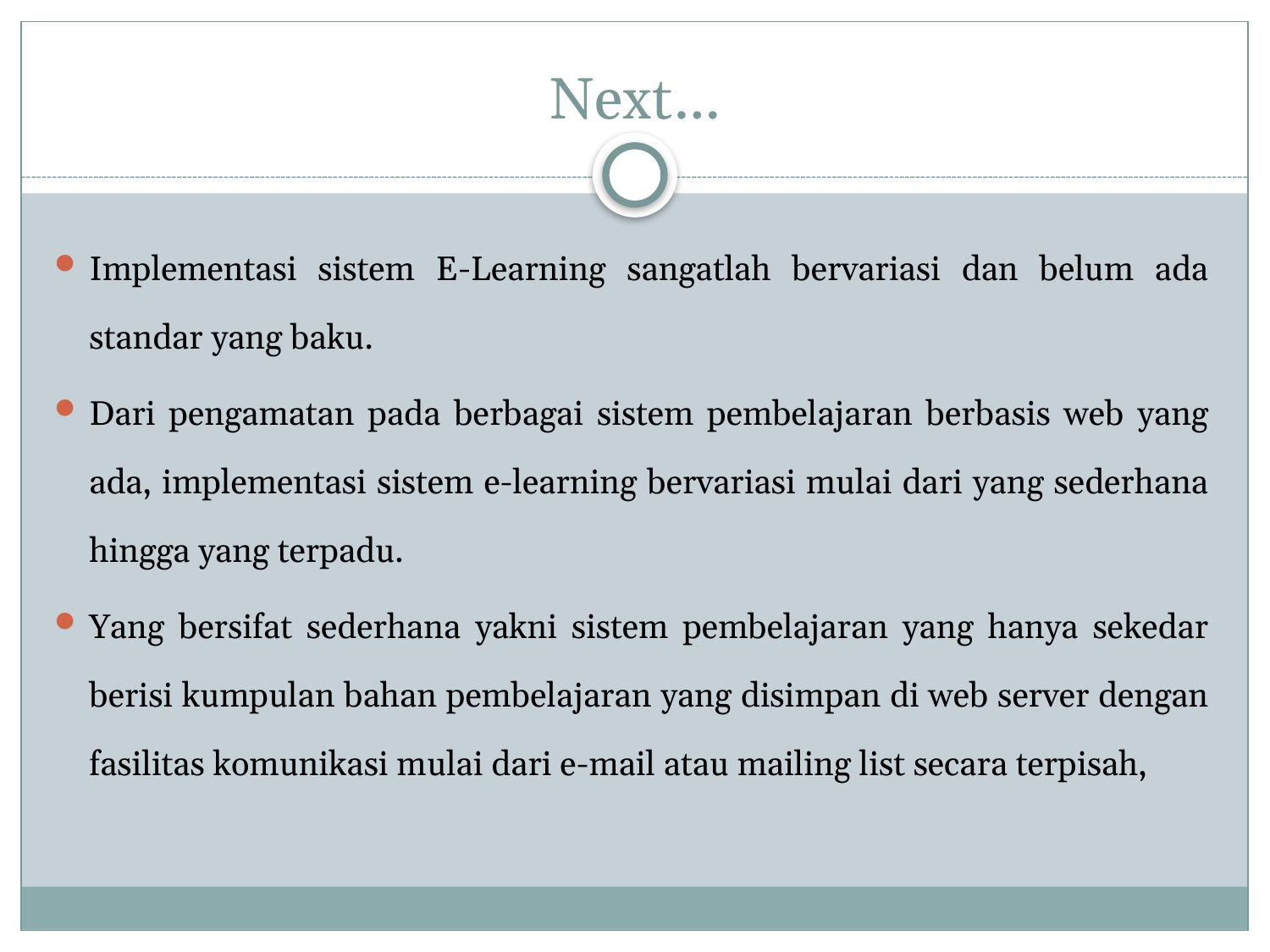

# Next…
Implementasi sistem E-Learning sangatlah bervariasi dan belum ada standar yang baku.
Dari pengamatan pada berbagai sistem pembelajaran berbasis web yang ada, implementasi sistem e-learning bervariasi mulai dari yang sederhana hingga yang terpadu.
Yang bersifat sederhana yakni sistem pembelajaran yang hanya sekedar berisi kumpulan bahan pembelajaran yang disimpan di web server dengan fasilitas komunikasi mulai dari e-mail atau mailing list secara terpisah,